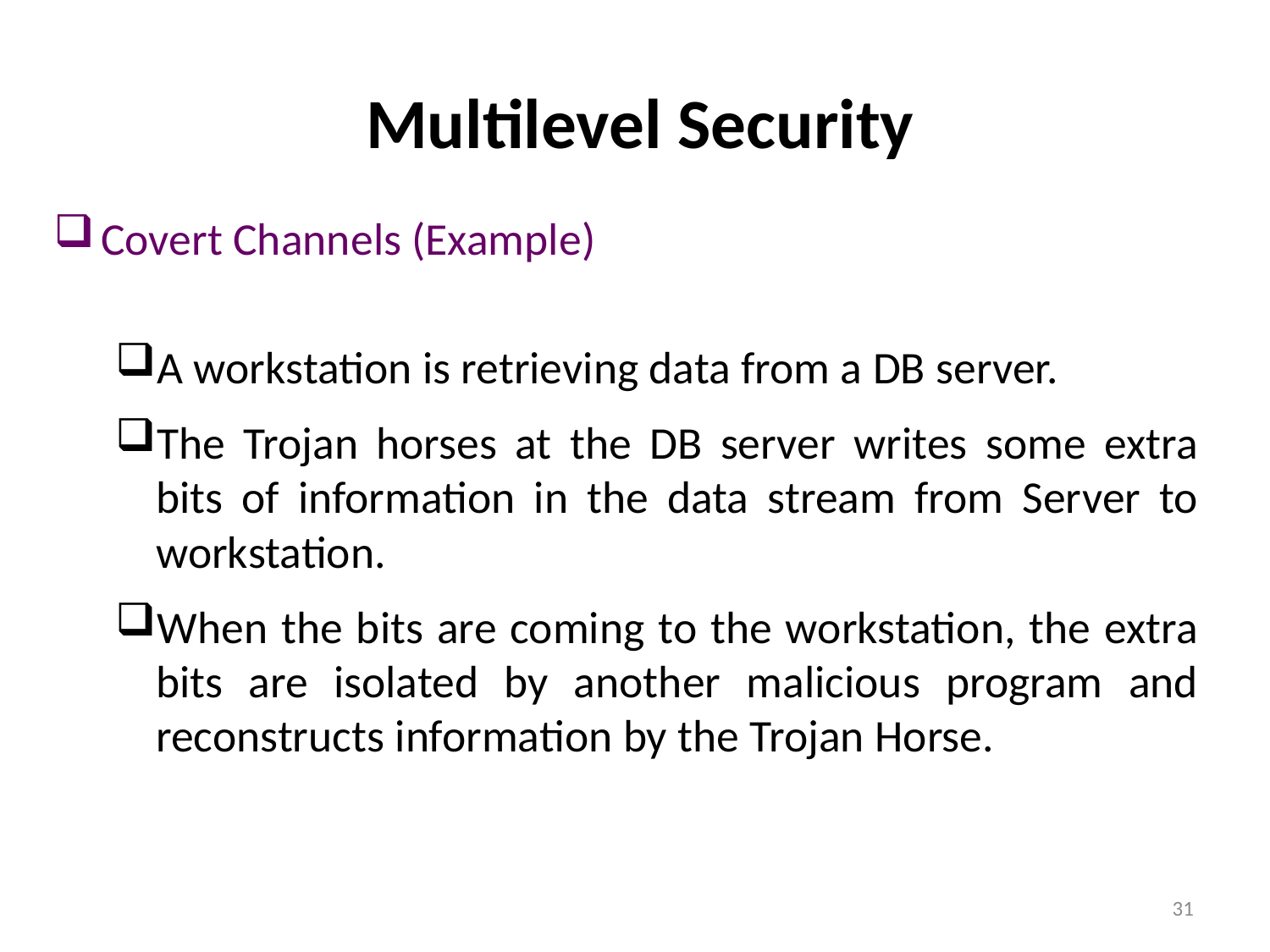

# Multilevel Security
Covert Channels (Example)

A workstation is retrieving data from a DB server.
The Trojan horses at the DB server writes some extra bits of information in the data stream from Server to workstation.
When the bits are coming to the workstation, the extra bits are isolated by another malicious program and reconstructs information by the Trojan Horse.
31